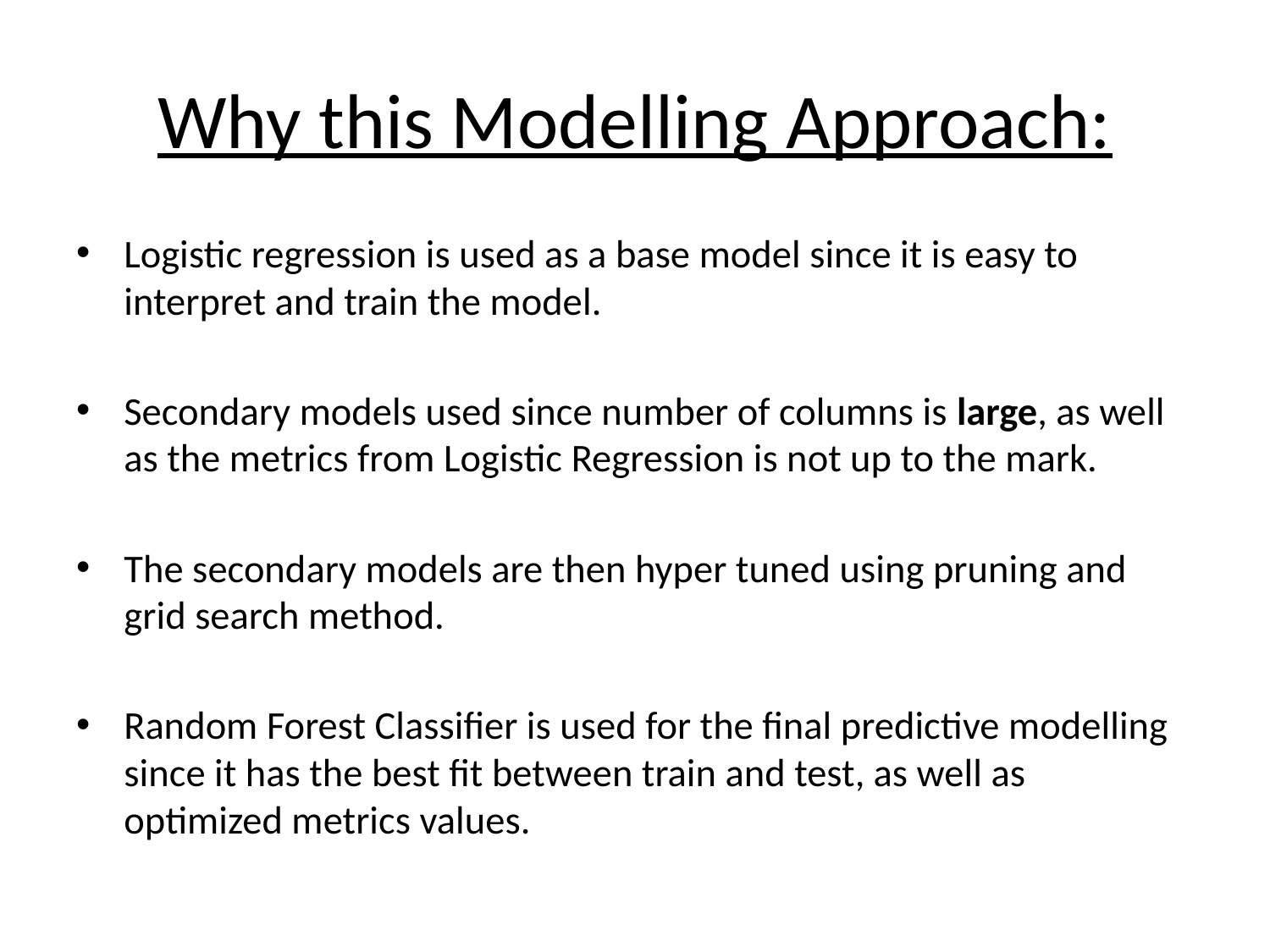

# Why this Modelling Approach:
Logistic regression is used as a base model since it is easy to interpret and train the model.

Secondary models used since number of columns is large, as well as the metrics from Logistic Regression is not up to the mark.

The secondary models are then hyper tuned using pruning and grid search method.

Random Forest Classifier is used for the final predictive modelling since it has the best fit between train and test, as well as optimized metrics values.